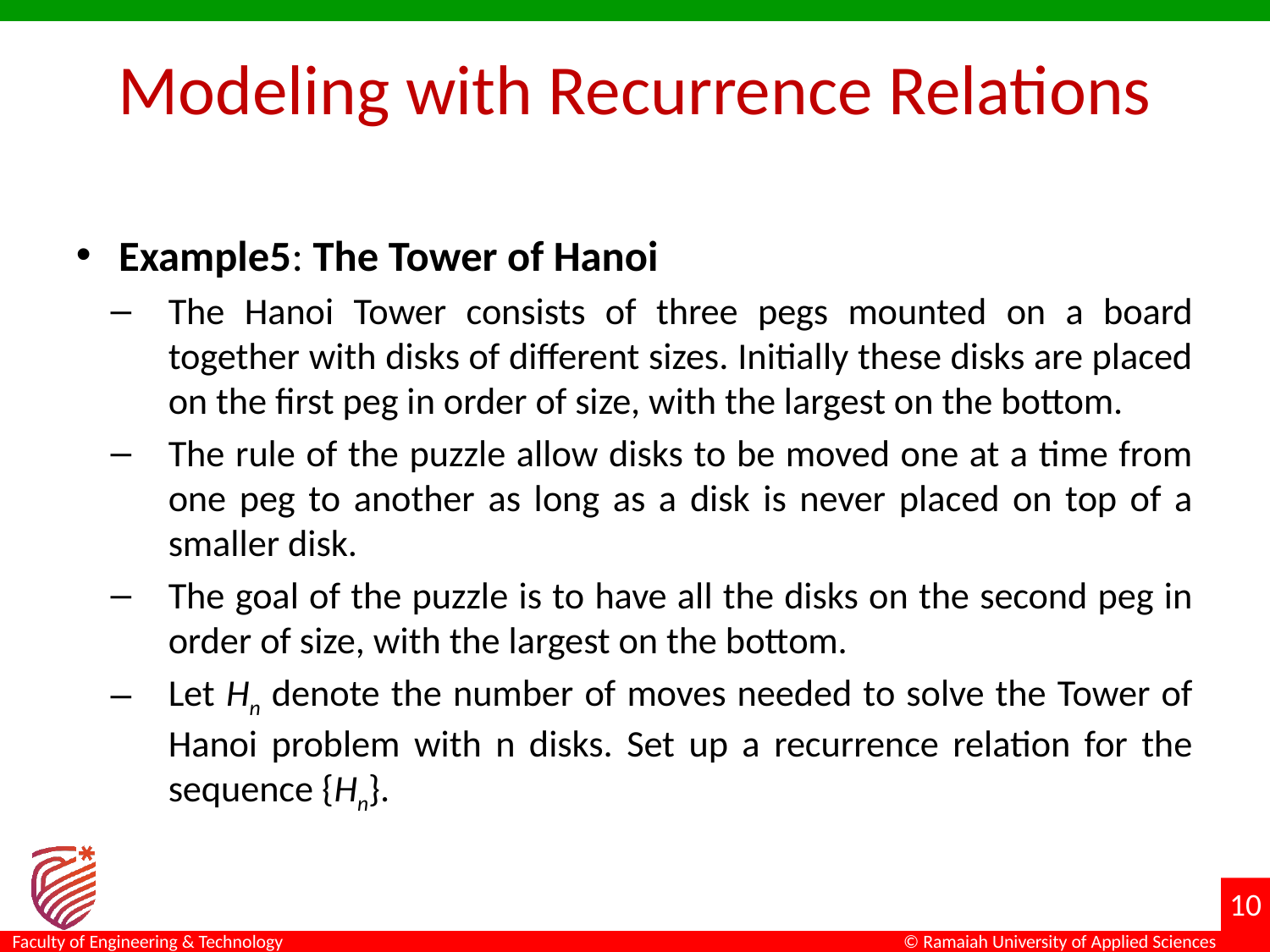

# Modeling with Recurrence Relations
Example5: The Tower of Hanoi
The Hanoi Tower consists of three pegs mounted on a board together with disks of different sizes. Initially these disks are placed on the first peg in order of size, with the largest on the bottom.
The rule of the puzzle allow disks to be moved one at a time from one peg to another as long as a disk is never placed on top of a smaller disk.
The goal of the puzzle is to have all the disks on the second peg in order of size, with the largest on the bottom.
Let Hn denote the number of moves needed to solve the Tower of Hanoi problem with n disks. Set up a recurrence relation for the sequence {Hn}.